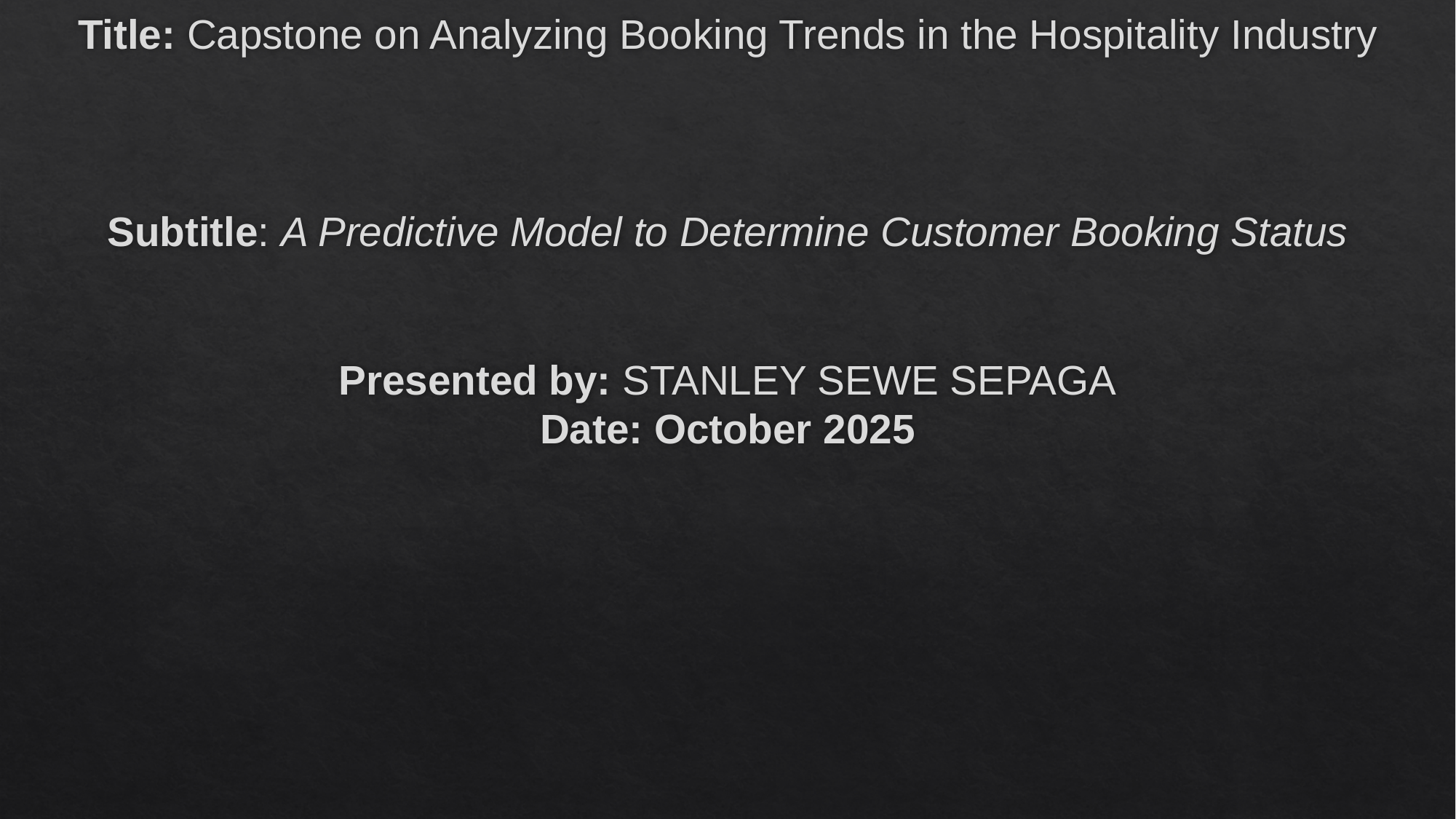

# Title: Capstone on Analyzing Booking Trends in the Hospitality Industry Subtitle: A Predictive Model to Determine Customer Booking Status Presented by: STANLEY SEWE SEPAGA Date: October 2025